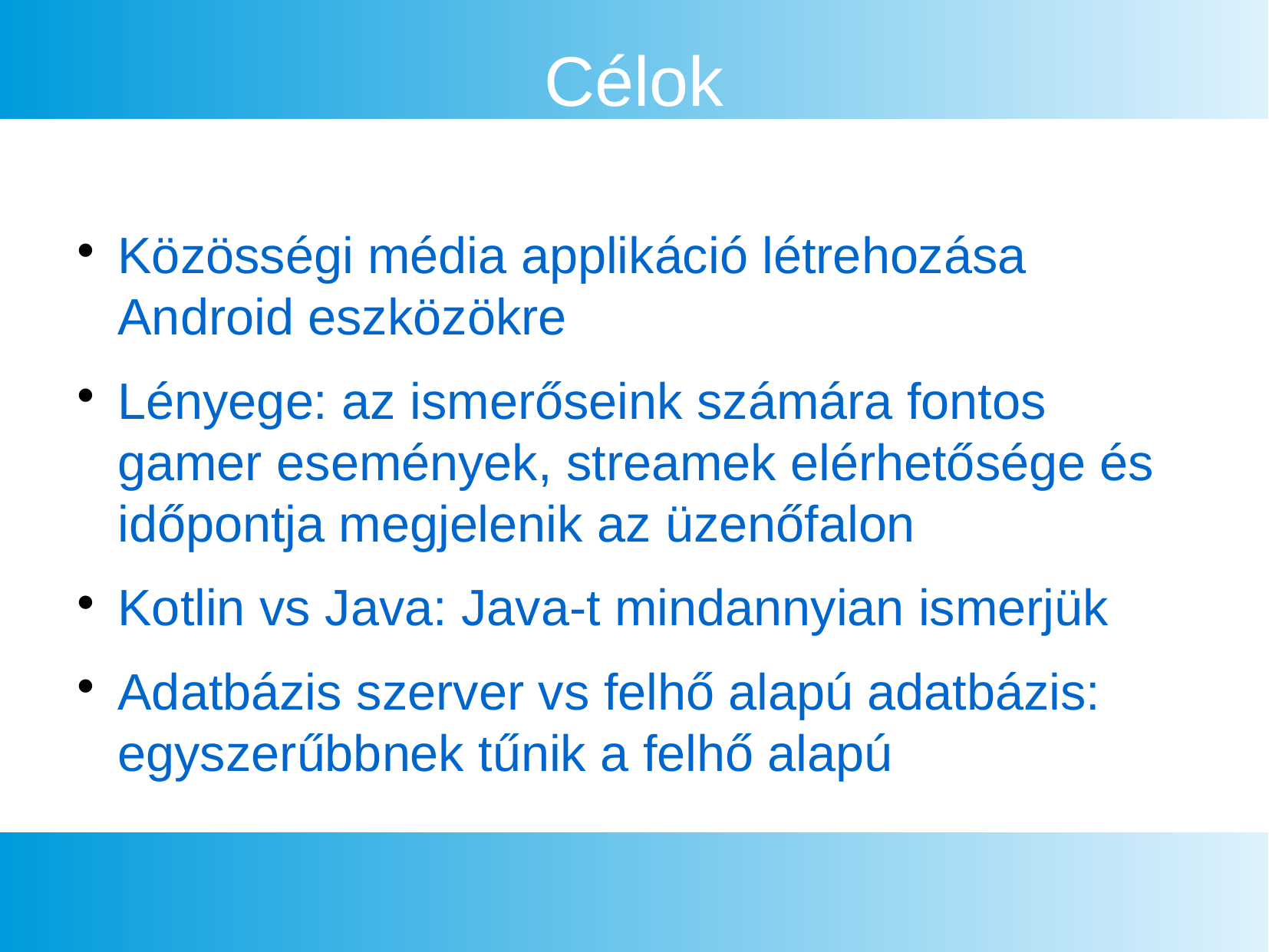

Célok
Közösségi média applikáció létrehozása Android eszközökre
Lényege: az ismerőseink számára fontos gamer események, streamek elérhetősége és időpontja megjelenik az üzenőfalon
Kotlin vs Java: Java-t mindannyian ismerjük
Adatbázis szerver vs felhő alapú adatbázis: egyszerűbbnek tűnik a felhő alapú